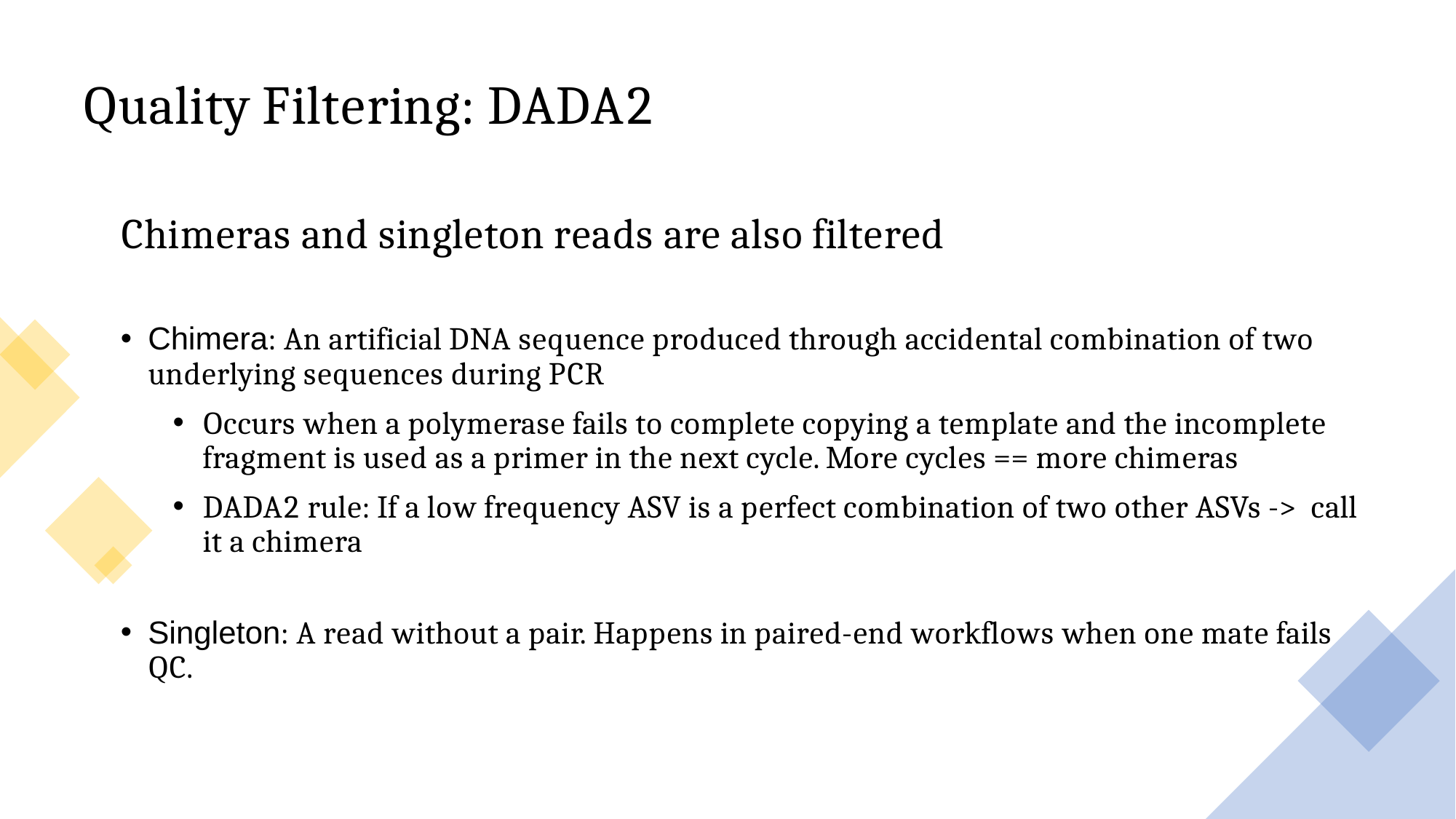

# Quality Filtering: DADA2
Chimeras and singleton reads are also filtered

Chimera: An artificial DNA sequence produced through accidental combination of two underlying sequences during PCR
Occurs when a polymerase fails to complete copying a template and the incomplete fragment is used as a primer in the next cycle. More cycles == more chimeras
DADA2 rule: If a low frequency ASV is a perfect combination of two other ASVs ->  call it a chimera

Singleton: A read without a pair. Happens in paired-end workflows when one mate fails QC.